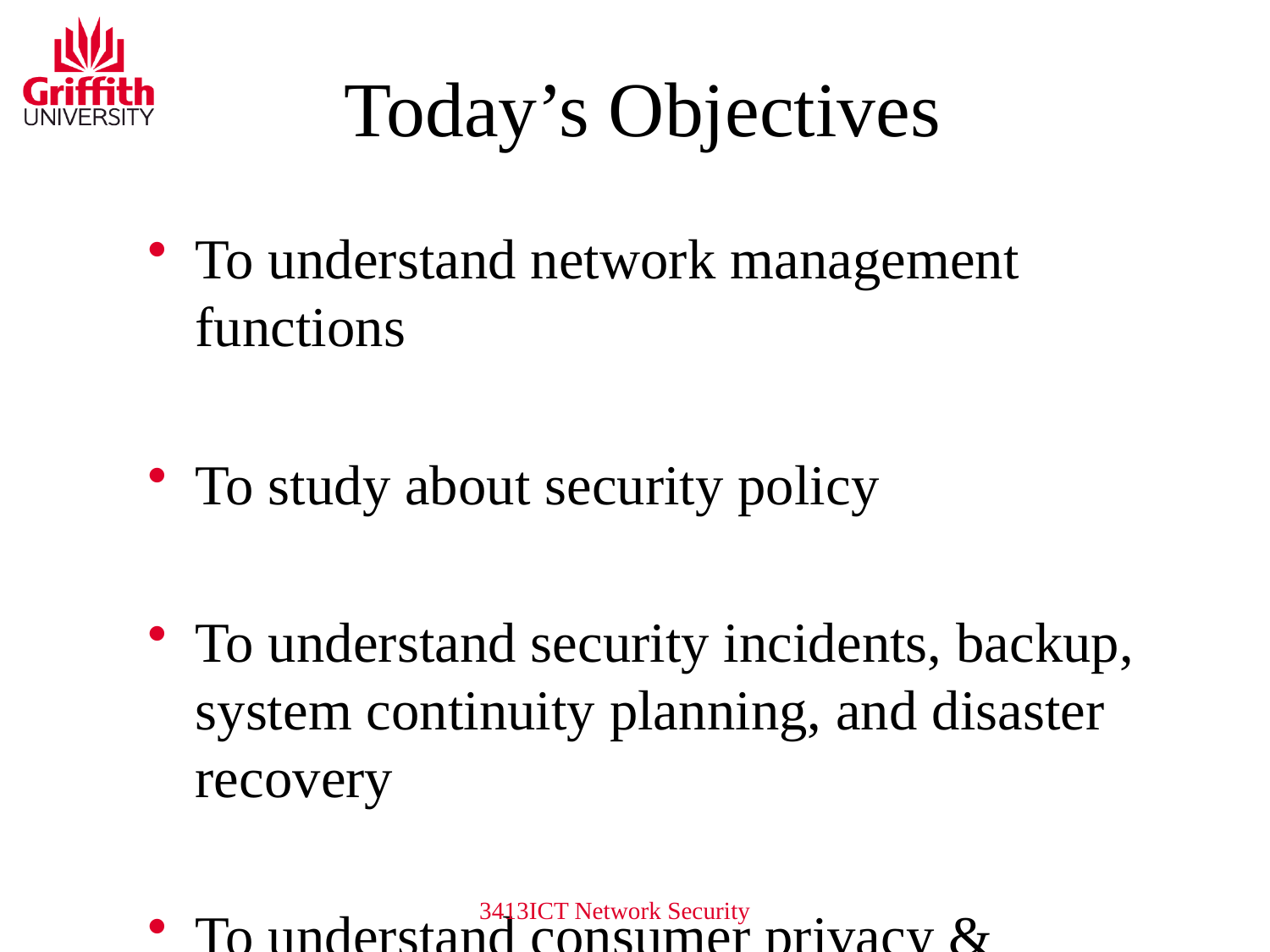

# Today’s Objectives
To understand network management functions

To study about security policy

To understand security incidents, backup, system continuity planning, and disaster recovery

To understand consumer privacy & computer forensics

3413ICT Network Security